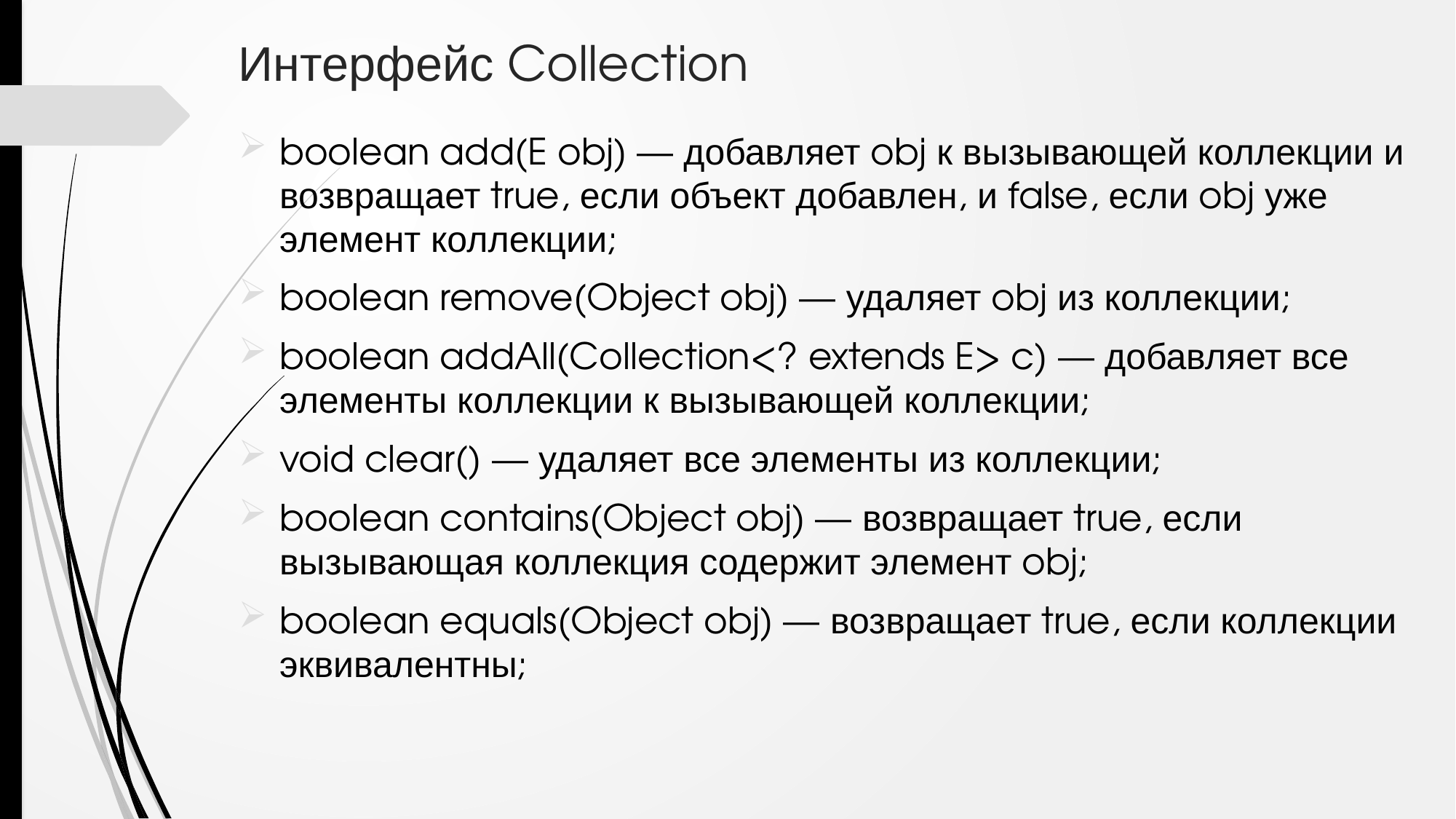

# Интерфейс Collection
boolean add(E obj) — добавляет obj к вызывающей коллекции и возвращает true, если объект добавлен, и false, если obj уже элемент коллекции;
boolean remove(Object obj) — удаляет obj из коллекции;
boolean addAll(Collection<? extends E> c) — добавляет все элементы коллекции к вызывающей коллекции;
void clear() — удаляет все элементы из коллекции;
boolean contains(Object obj) — возвращает true, если вызывающая коллекция содержит элемент obj;
boolean equals(Object obj) — возвращает true, если коллекции эквивалентны;